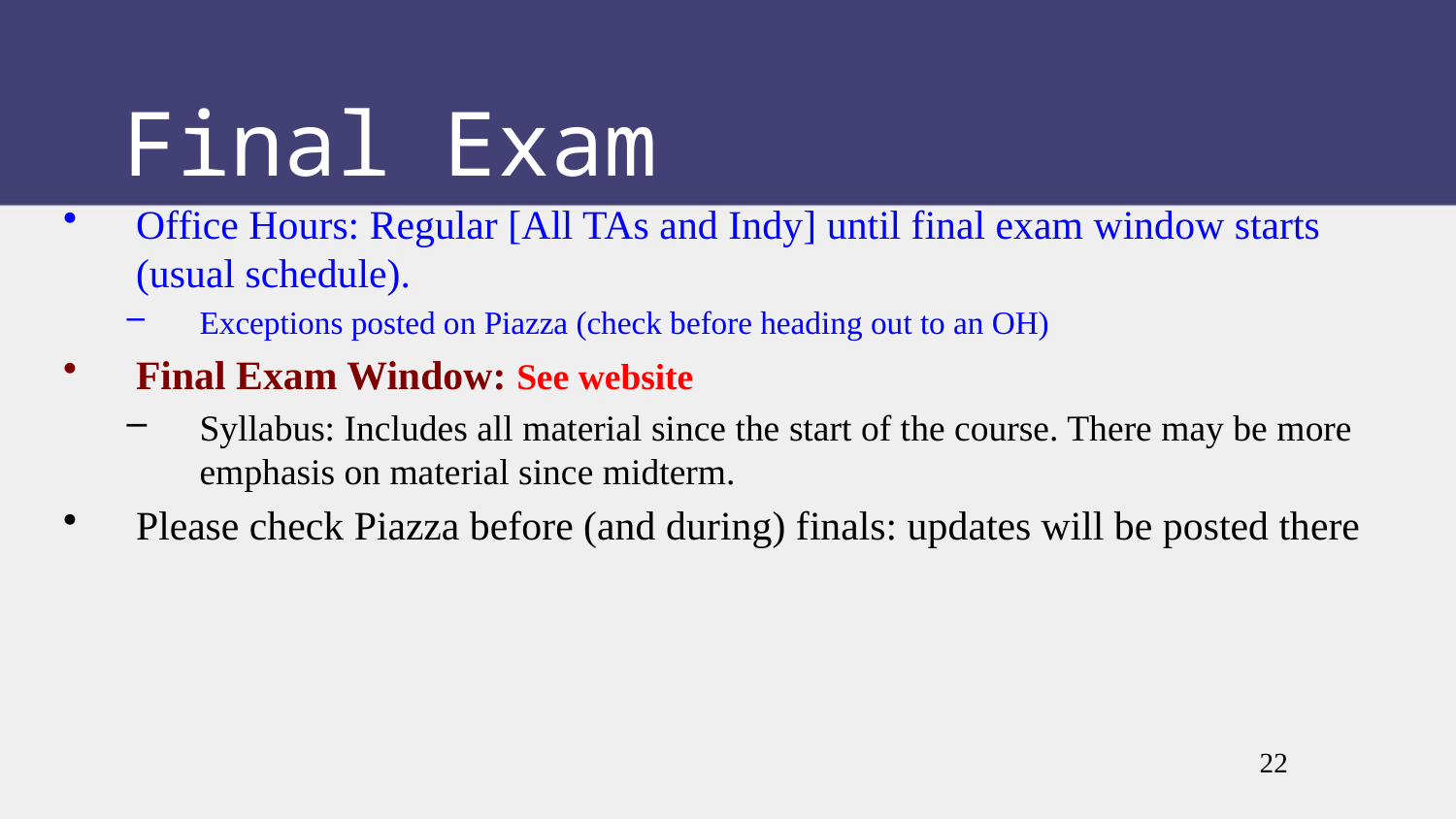

# Final Exam
Office Hours: Regular [All TAs and Indy] until final exam window starts (usual schedule).
Exceptions posted on Piazza (check before heading out to an OH)
Final Exam Window: See website
Syllabus: Includes all material since the start of the course. There may be more emphasis on material since midterm.
Please check Piazza before (and during) finals: updates will be posted there
22